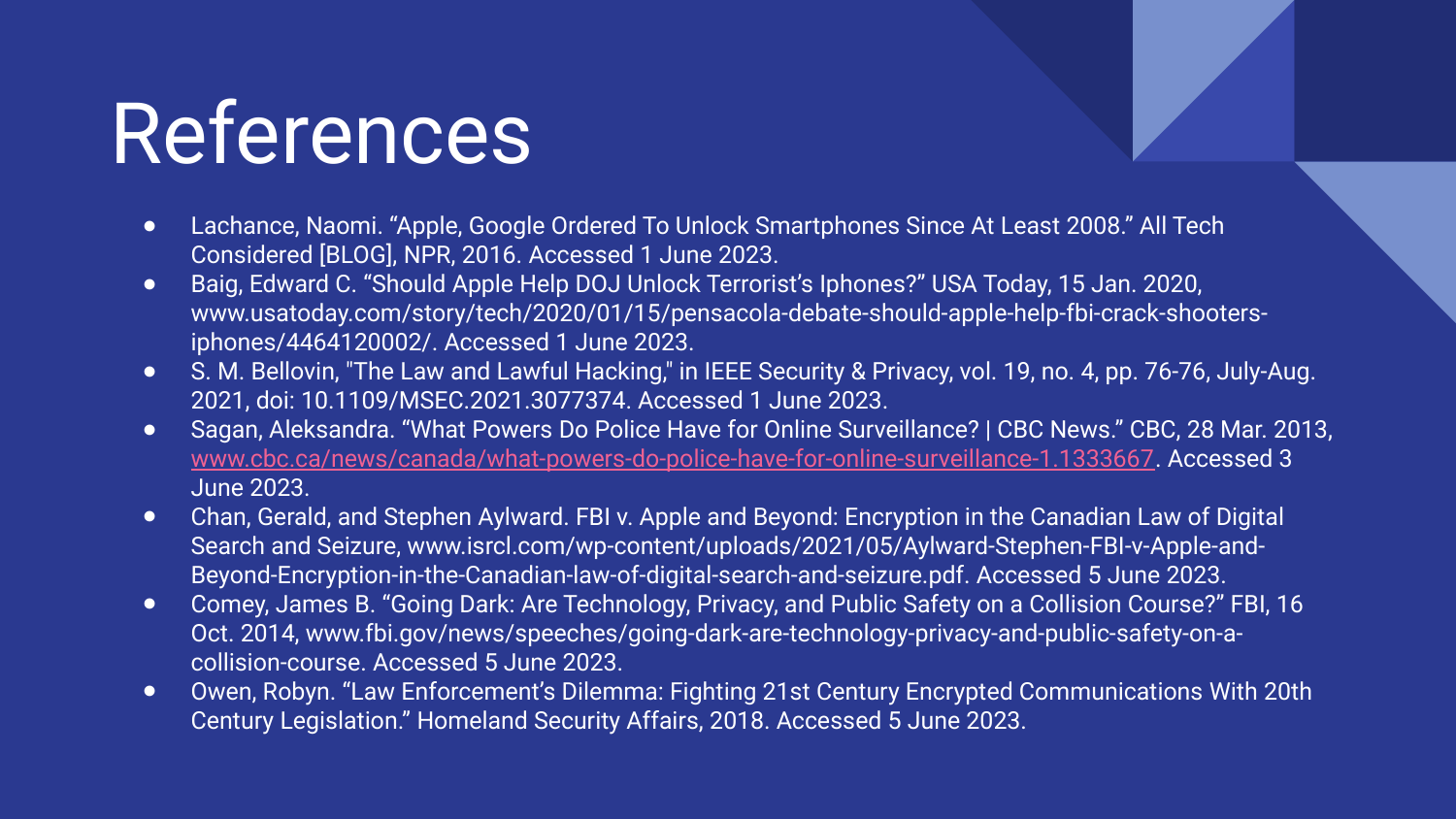

# References
Lachance, Naomi. “Apple, Google Ordered To Unlock Smartphones Since At Least 2008.” All Tech Considered [BLOG], NPR, 2016. Accessed 1 June 2023.
Baig, Edward C. “Should Apple Help DOJ Unlock Terrorist’s Iphones?” USA Today, 15 Jan. 2020, www.usatoday.com/story/tech/2020/01/15/pensacola-debate-should-apple-help-fbi-crack-shooters-iphones/4464120002/. Accessed 1 June 2023.
S. M. Bellovin, "The Law and Lawful Hacking," in IEEE Security & Privacy, vol. 19, no. 4, pp. 76-76, July-Aug. 2021, doi: 10.1109/MSEC.2021.3077374. Accessed 1 June 2023.
Sagan, Aleksandra. “What Powers Do Police Have for Online Surveillance? | CBC News.” CBC, 28 Mar. 2013, www.cbc.ca/news/canada/what-powers-do-police-have-for-online-surveillance-1.1333667. Accessed 3 June 2023.
Chan, Gerald, and Stephen Aylward. FBI v. Apple and Beyond: Encryption in the Canadian Law of Digital Search and Seizure, www.isrcl.com/wp-content/uploads/2021/05/Aylward-Stephen-FBI-v-Apple-and-Beyond-Encryption-in-the-Canadian-law-of-digital-search-and-seizure.pdf. Accessed 5 June 2023.
Comey, James B. “Going Dark: Are Technology, Privacy, and Public Safety on a Collision Course?” FBI, 16 Oct. 2014, www.fbi.gov/news/speeches/going-dark-are-technology-privacy-and-public-safety-on-a-collision-course. Accessed 5 June 2023.
Owen, Robyn. “Law Enforcement’s Dilemma: Fighting 21st Century Encrypted Communications With 20th Century Legislation.” Homeland Security Affairs, 2018. Accessed 5 June 2023.